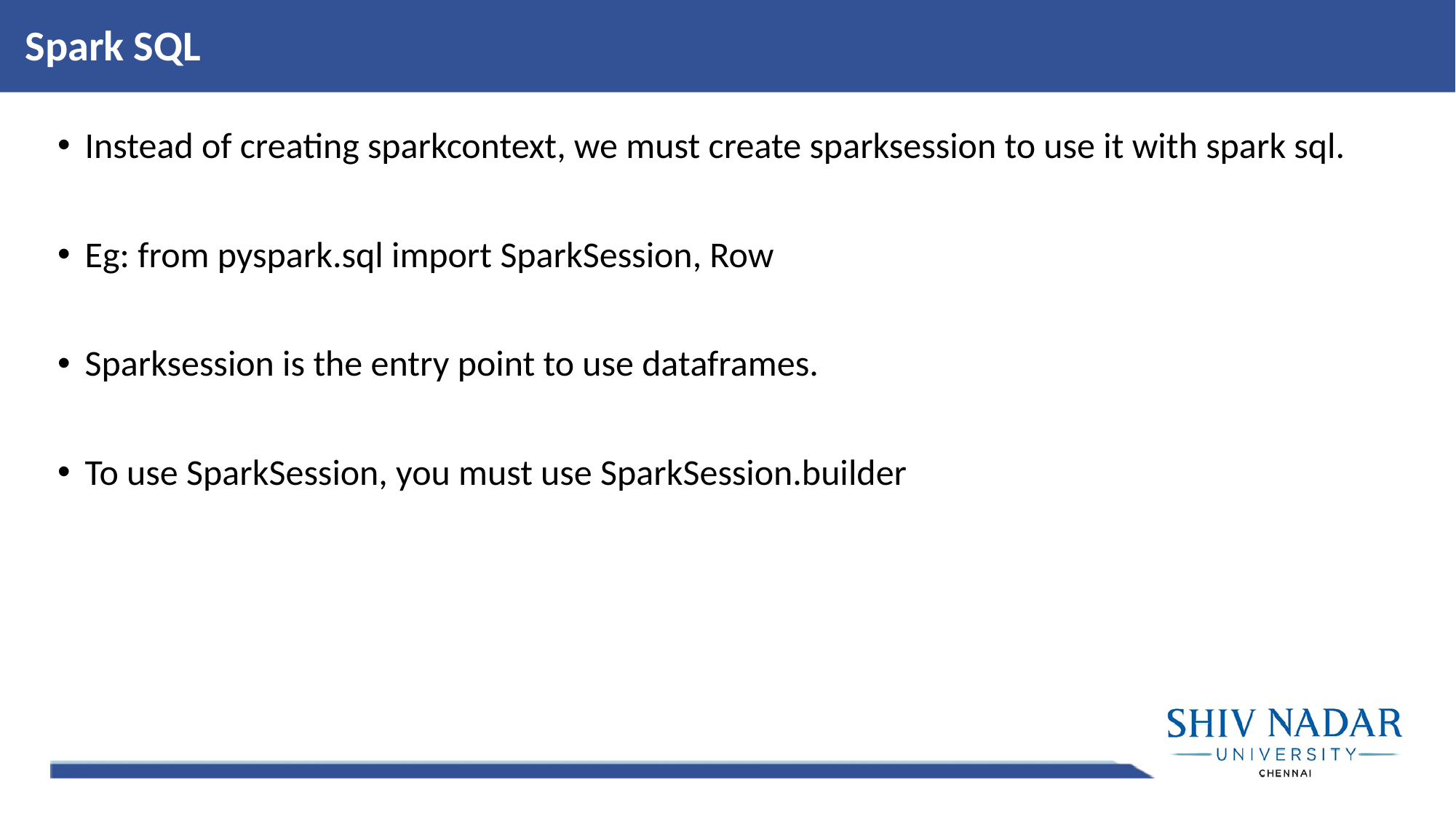

Spark SQL
Instead of creating sparkcontext, we must create sparksession to use it with spark sql.

Eg: from pyspark.sql import SparkSession, Row

Sparksession is the entry point to use dataframes.

To use SparkSession, you must use SparkSession.builder